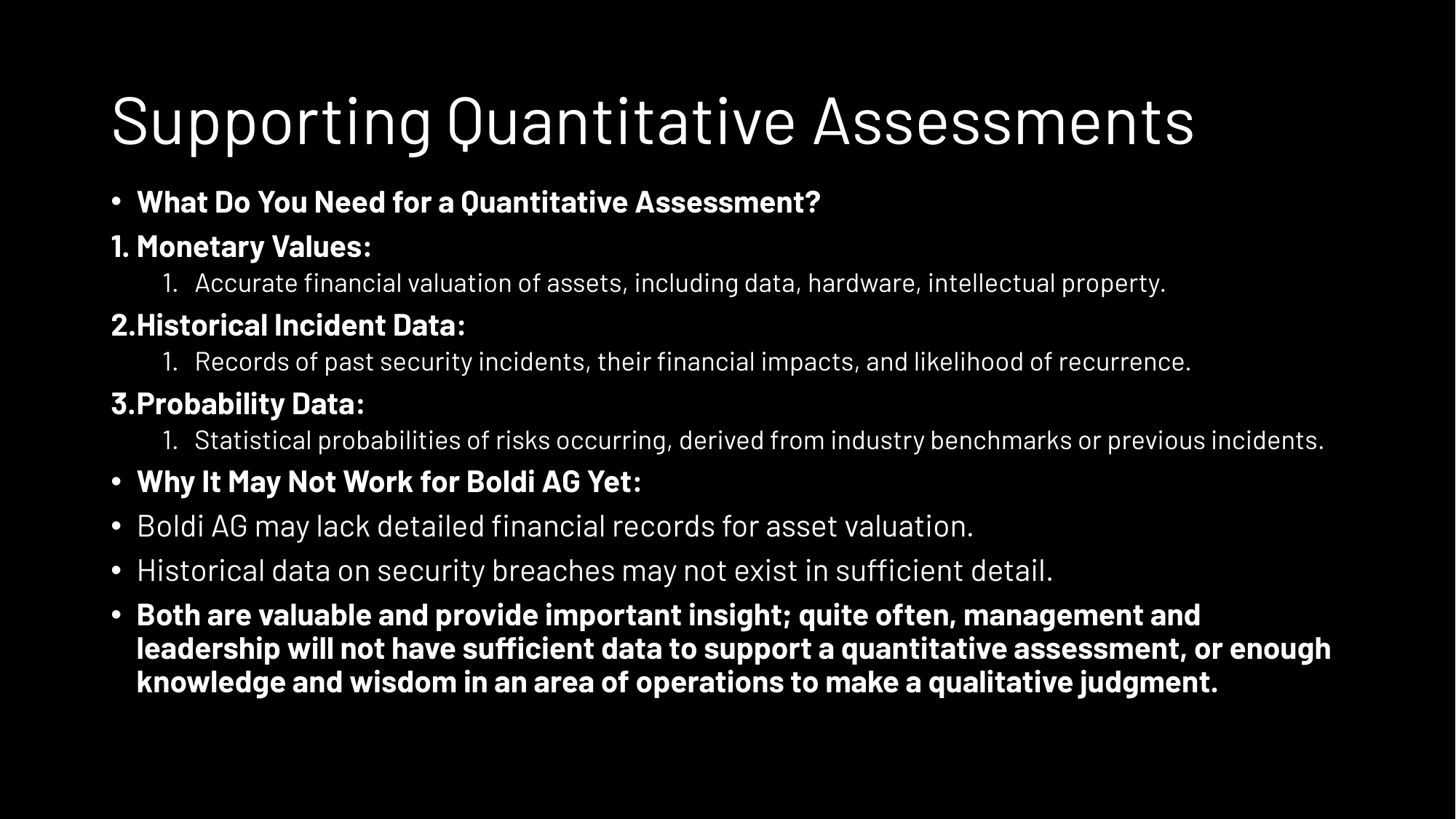

# Supporting Quantitative Assessments
What Do You Need for a Quantitative Assessment?
Monetary Values:
Accurate financial valuation of assets, including data, hardware, intellectual property.
Historical Incident Data:
Records of past security incidents, their financial impacts, and likelihood of recurrence.
Probability Data:
Statistical probabilities of risks occurring, derived from industry benchmarks or previous incidents.
Why It May Not Work for Boldi AG Yet:
Boldi AG may lack detailed financial records for asset valuation.
Historical data on security breaches may not exist in sufficient detail.
Both are valuable and provide important insight; quite often, management and leadership will not have sufficient data to support a quantitative assessment, or enough knowledge and wisdom in an area of operations to make a qualitative judgment.